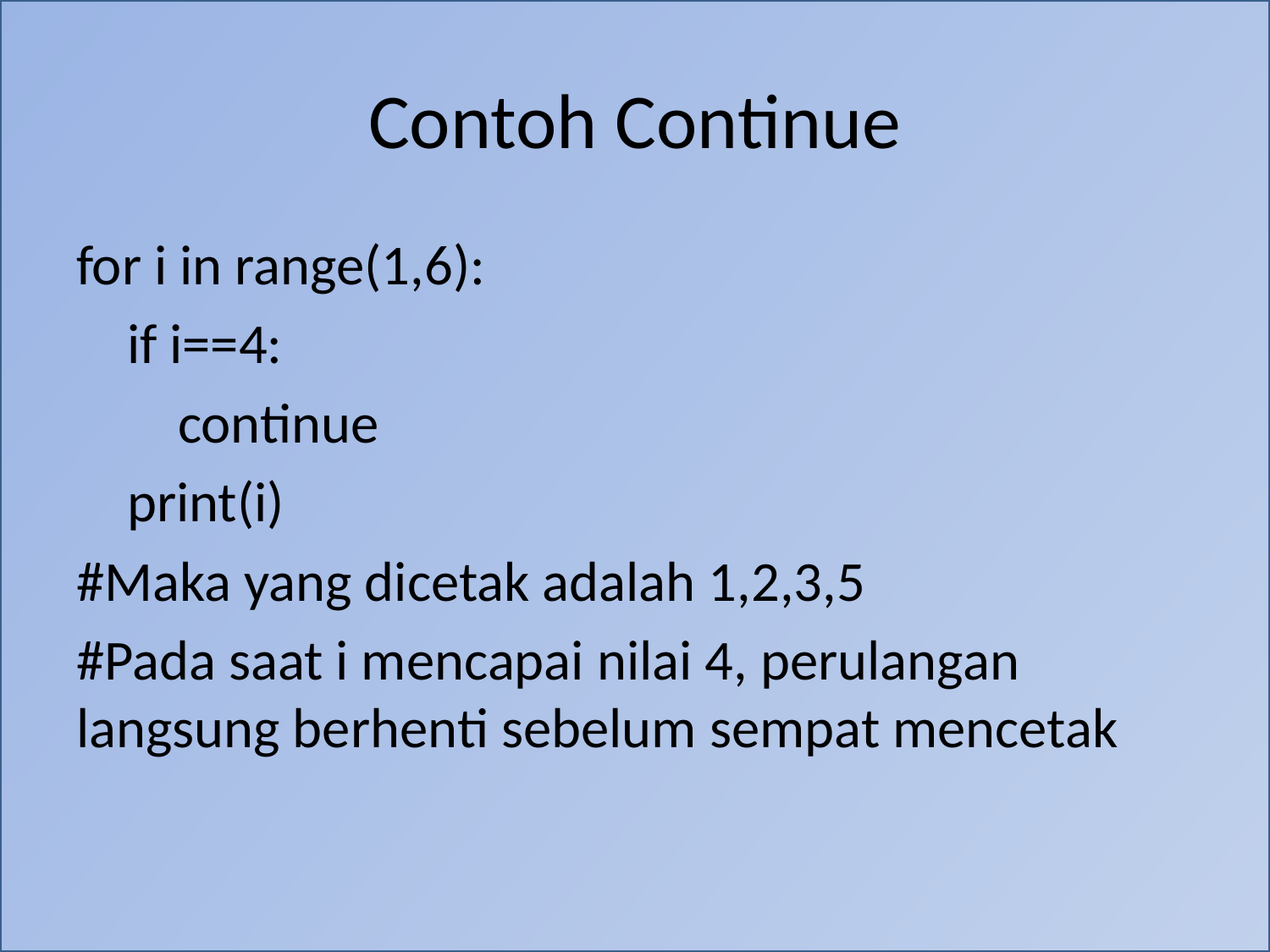

# Contoh Continue
for i in range(1,6):
    if i==4:
        continue
    print(i)
#Maka yang dicetak adalah 1,2,3,5
#Pada saat i mencapai nilai 4, perulangan langsung berhenti sebelum sempat mencetak